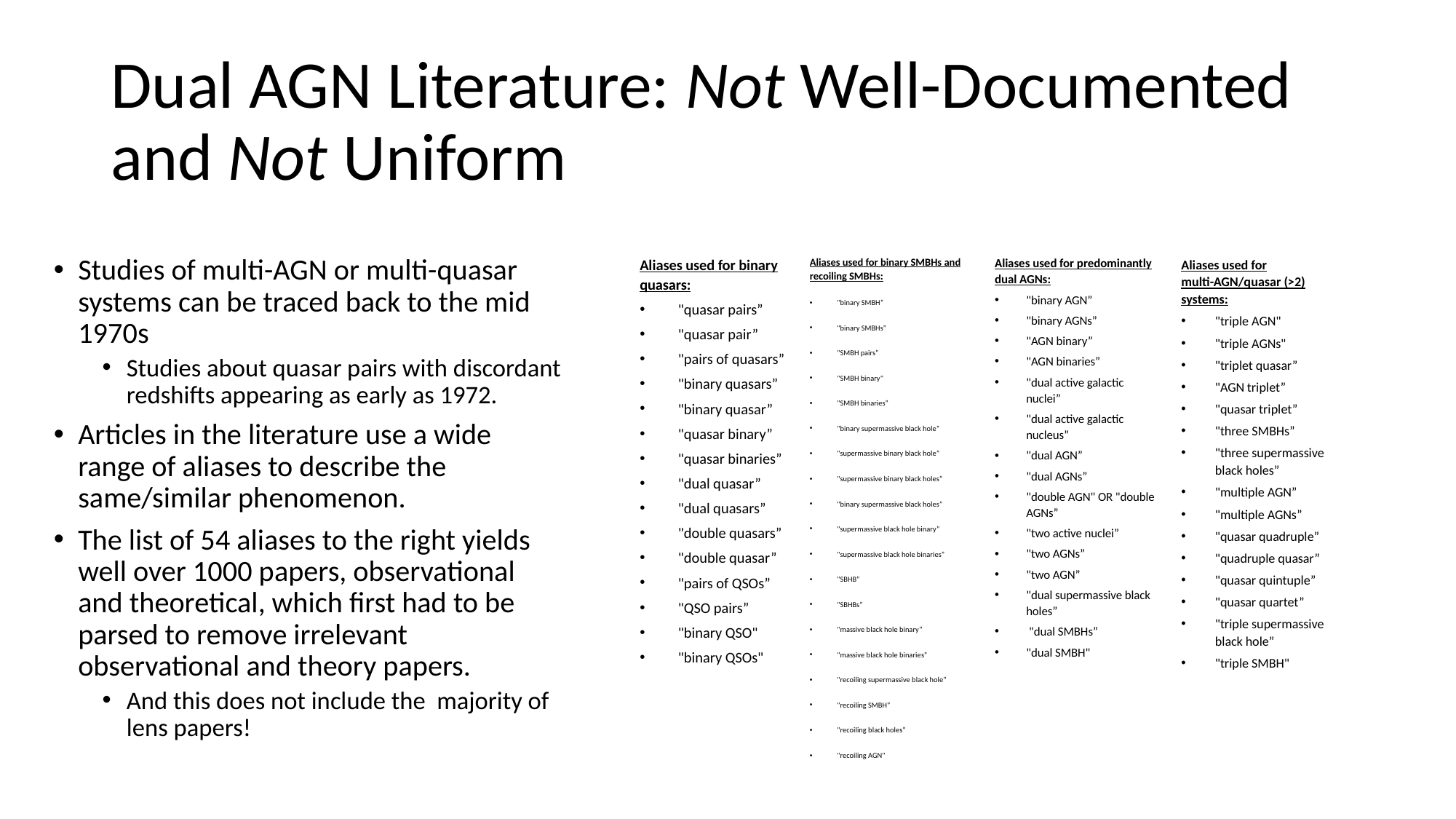

# Dual AGN Literature: Not Well-Documented and Not Uniform
Aliases used for binary quasars:
"quasar pairs”
"quasar pair”
"pairs of quasars”
"binary quasars”
"binary quasar”
"quasar binary”
"quasar binaries”
"dual quasar”
"dual quasars”
"double quasars”
"double quasar”
"pairs of QSOs”
"QSO pairs”
"binary QSO"
"binary QSOs"
Aliases used for binary SMBHs and recoiling SMBHs:
"binary SMBH”
"binary SMBHs”
"SMBH pairs”
"SMBH binary"
"SMBH binaries”
"binary supermassive black hole”
"supermassive binary black hole”
"supermassive binary black holes”
"binary supermassive black holes”
"supermassive black hole binary”
"supermassive black hole binaries”
"SBHB”
"SBHBs”
"massive black hole binary”
"massive black hole binaries”
"recoiling supermassive black hole”
"recoiling SMBH”
"recoiling black holes”
"recoiling AGN"
Aliases used for predominantly dual AGNs:
"binary AGN”
"binary AGNs”
"AGN binary”
"AGN binaries”
"dual active galactic nuclei”
"dual active galactic nucleus”
"dual AGN”
"dual AGNs”
"double AGN" OR "double AGNs”
"two active nuclei”
"two AGNs”
"two AGN”
"dual supermassive black holes”
 "dual SMBHs”
"dual SMBH"
Studies of multi-AGN or multi-quasar systems can be traced back to the mid 1970s
Studies about quasar pairs with discordant redshifts appearing as early as 1972.
Articles in the literature use a wide range of aliases to describe the same/similar phenomenon.
The list of 54 aliases to the right yields well over 1000 papers, observational and theoretical, which first had to be parsed to remove irrelevant observational and theory papers.
And this does not include the  majority of lens papers!
Aliases used for multi-AGN/quasar (>2) systems:
"triple AGN"
"triple AGNs"
"triplet quasar”
"AGN triplet”
"quasar triplet”
"three SMBHs”
"three supermassive black holes”
"multiple AGN”
"multiple AGNs”
"quasar quadruple”
"quadruple quasar”
"quasar quintuple”
"quasar quartet”
"triple supermassive black hole”
"triple SMBH"